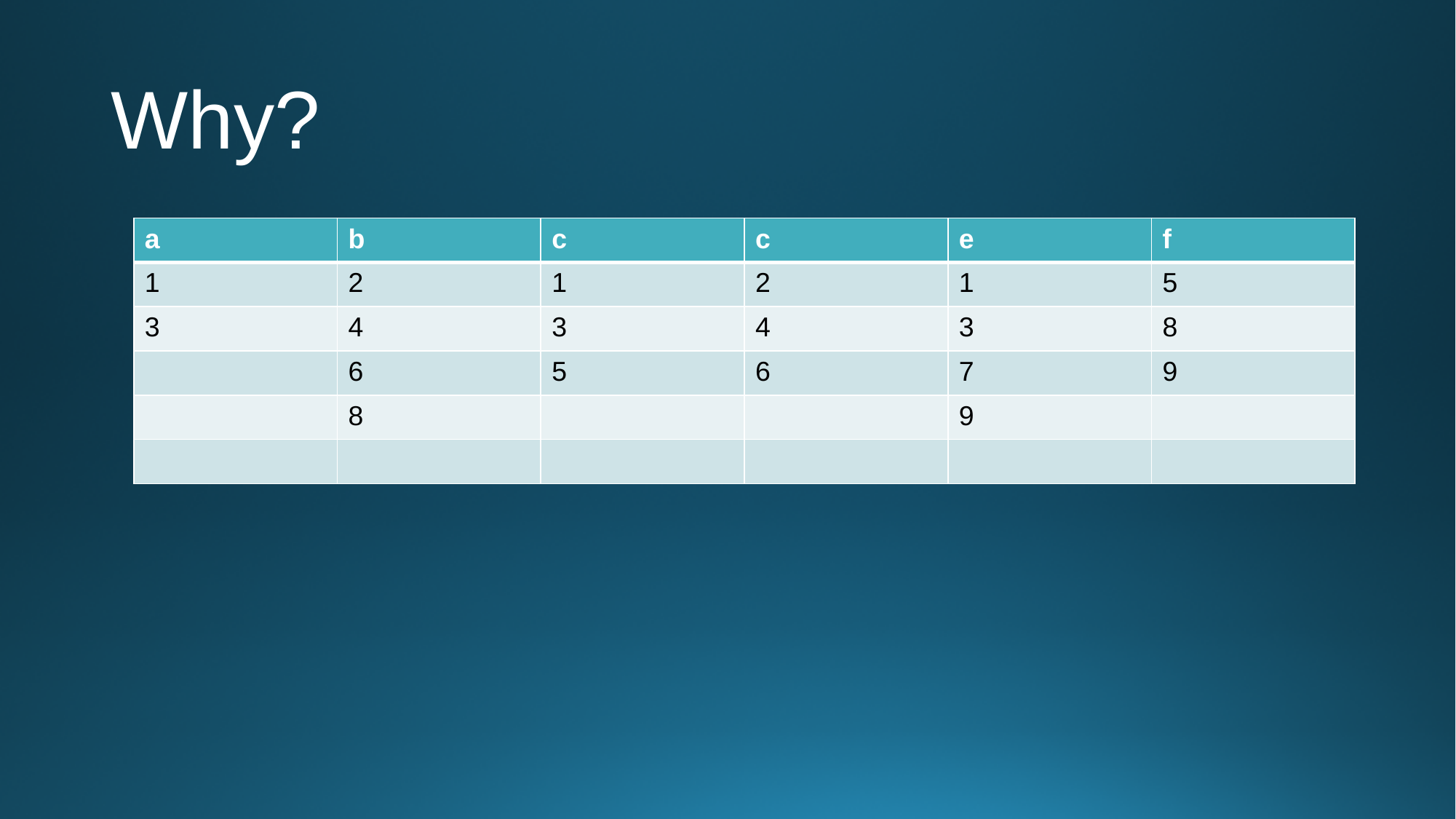

# Why?
| a | b | c | c | e | f |
| --- | --- | --- | --- | --- | --- |
| 1 | 2 | 1 | 2 | 1 | 5 |
| 3 | 4 | 3 | 4 | 3 | 8 |
|  | 6 | 5 | 6 | 7 | 9 |
|  | 8 |  |  | 9 |  |
|  |  |  |  |  |  |